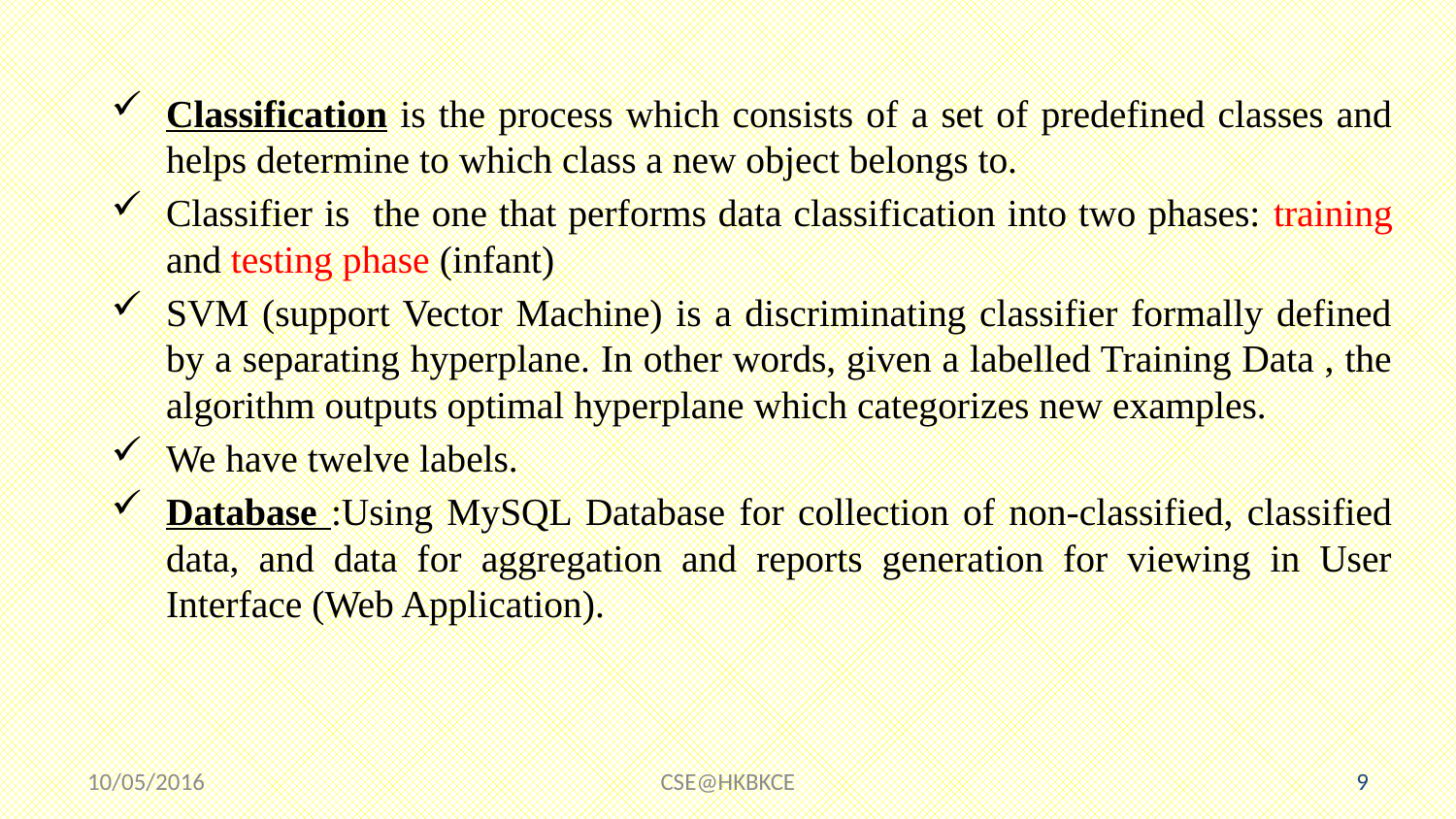

Classification is the process which consists of a set of predefined classes and helps determine to which class a new object belongs to.
Classifier is  the one that performs data classification into two phases: training and testing phase (infant)
SVM (support Vector Machine) is a discriminating classifier formally defined by a separating hyperplane. In other words, given a labelled Training Data , the algorithm outputs optimal hyperplane which categorizes new examples.
We have twelve labels.
Database :Using MySQL Database for collection of non-classified, classified data, and data for aggregation and reports generation for viewing in User Interface (Web Application).
10/05/2016
CSE@HKBKCE
9